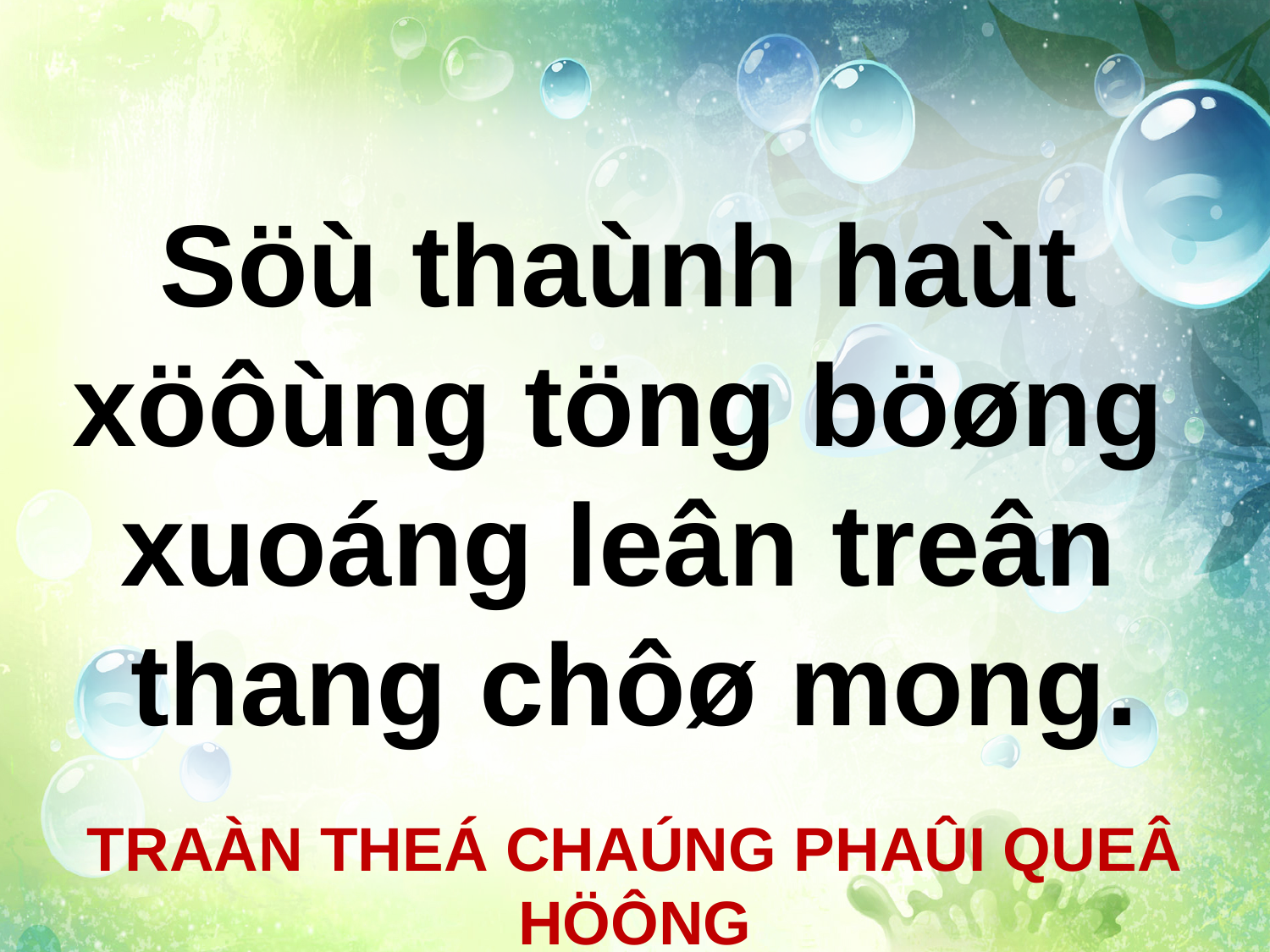

Söù thaùnh haùt
xöôùng töng böøng
xuoáng leân treân
thang chôø mong.
TRAÀN THEÁ CHAÚNG PHAÛI QUEÂ HÖÔNG